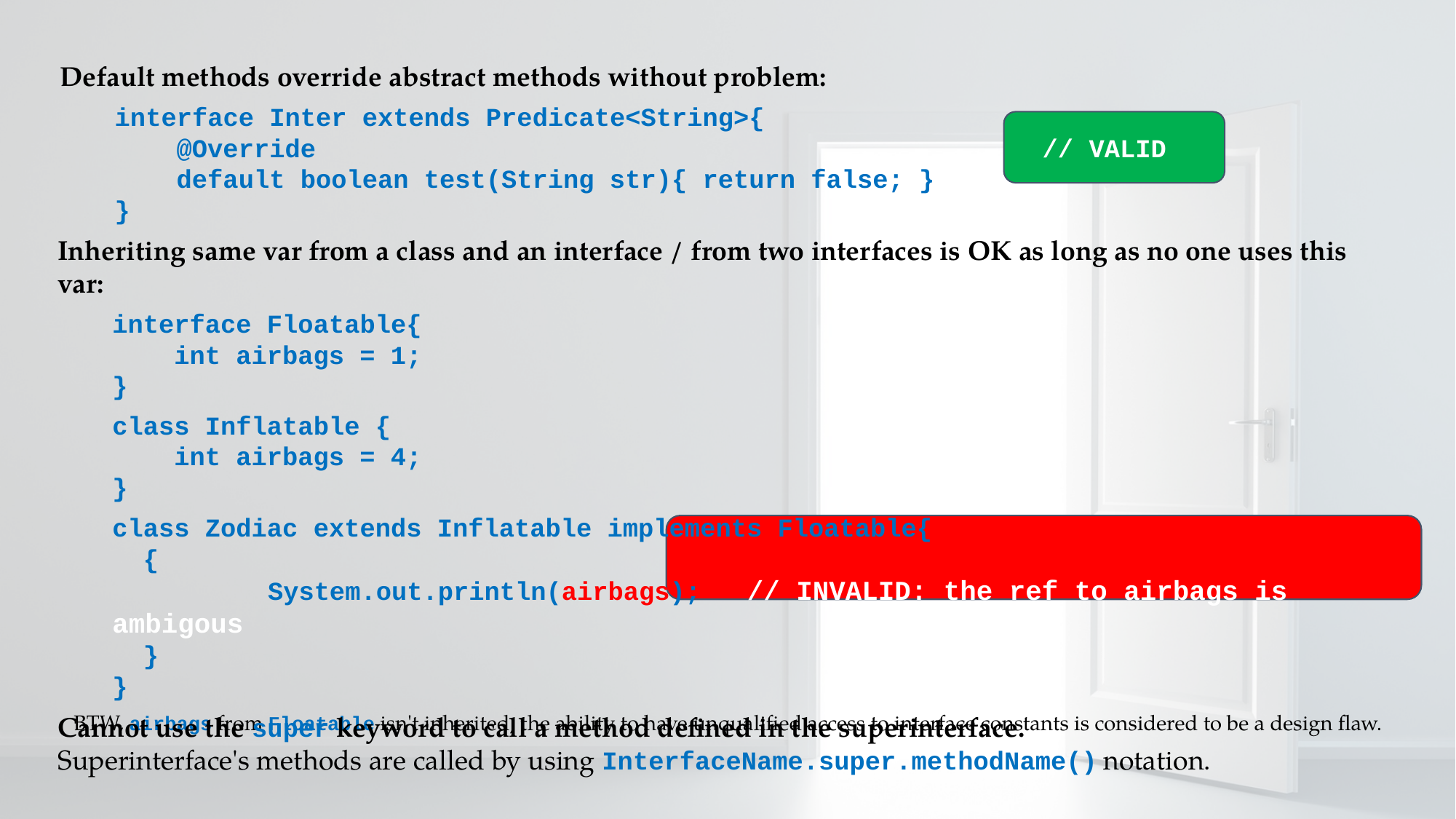

Default methods override abstract methods without problem:
interface Inter extends Predicate<String>{
    @Override                                               // VALID
    default boolean test(String str){ return false; }
}

Inheriting same var from a class and an interface / from two interfaces is OK as long as no one uses this var:
interface Floatable{
    int airbags = 1;
}
class Inflatable {
    int airbags = 4;
}
class Zodiac extends Inflatable implements Floatable{
  {
	   System.out.println(airbags);   // INVALID: the ref to airbags is ambigous
  }
}
   BTW, airbags from Floatable isn't inherited; the ability to have unqualified access to interface constants is considered to be a design flaw.

Cannot use the super keyword to call a method defined in the superinterface.
Superinterface's methods are called by using InterfaceName.super.methodName() notation.